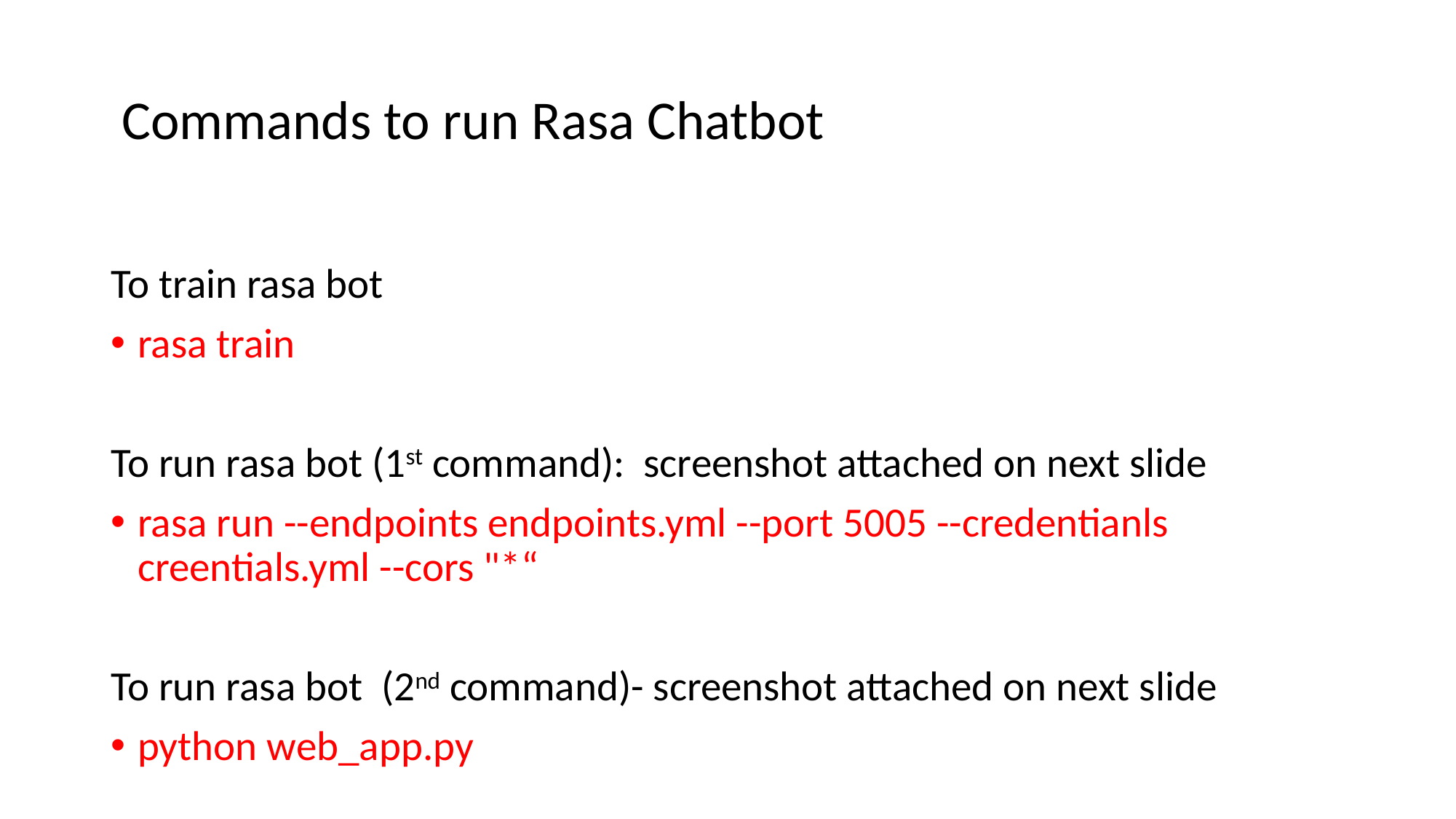

# Commands to run Rasa Chatbot
To train rasa bot
rasa train

To run rasa bot (1st command):  screenshot attached on next slide
rasa run --endpoints endpoints.yml --port 5005 --credentianls creentials.yml --cors "*“

To run rasa bot  (2nd command)- screenshot attached on next slide
python web_app.py